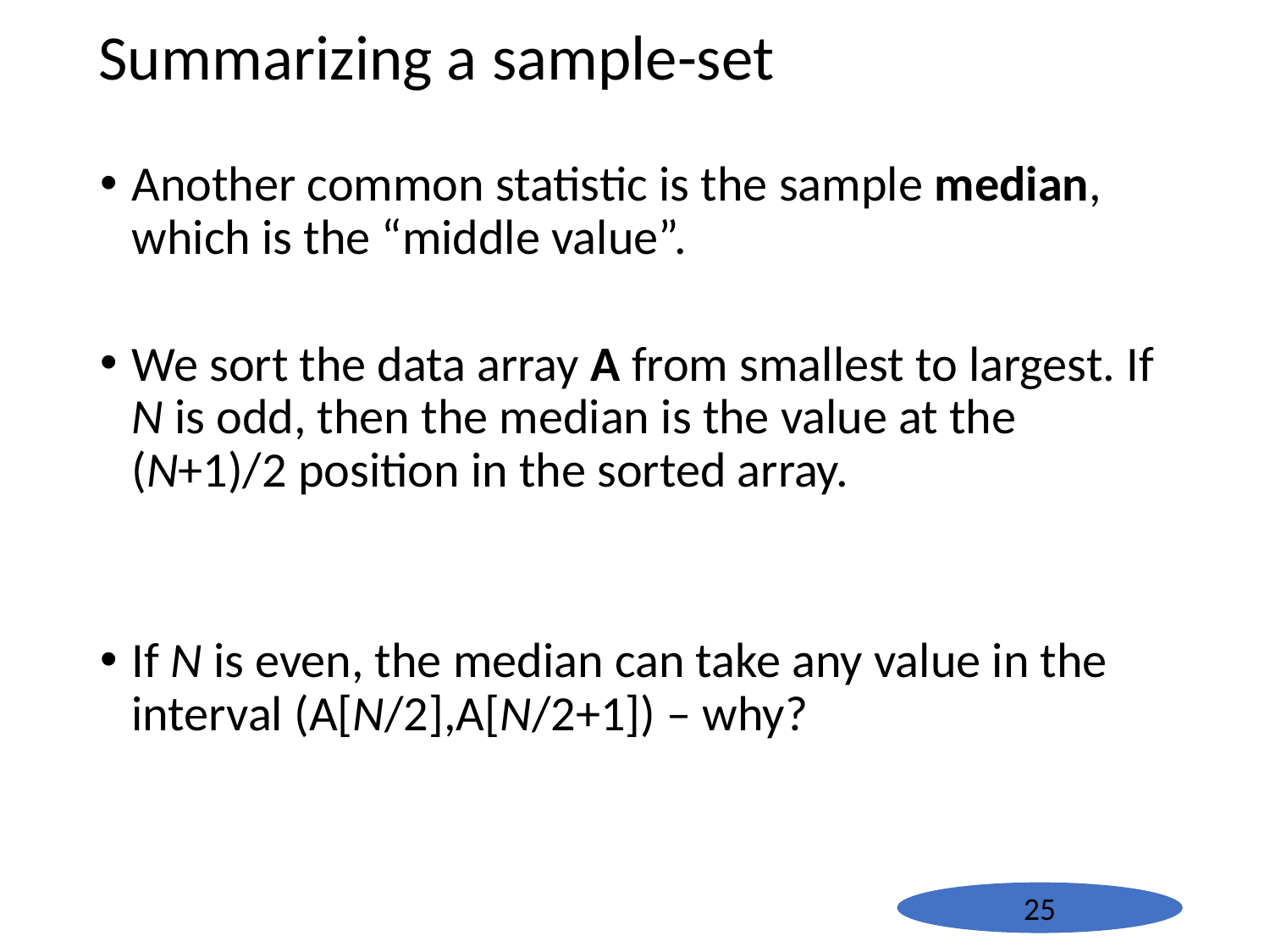

# Summarizing a sample-set
Another common statistic is the sample median, which is the “middle value”.

We sort the data array A from smallest to largest. If N is odd, then the median is the value at the (N+1)/2 position in the sorted array.

If N is even, the median can take any value in the interval (A[N/2],A[N/2+1]) – why?

25